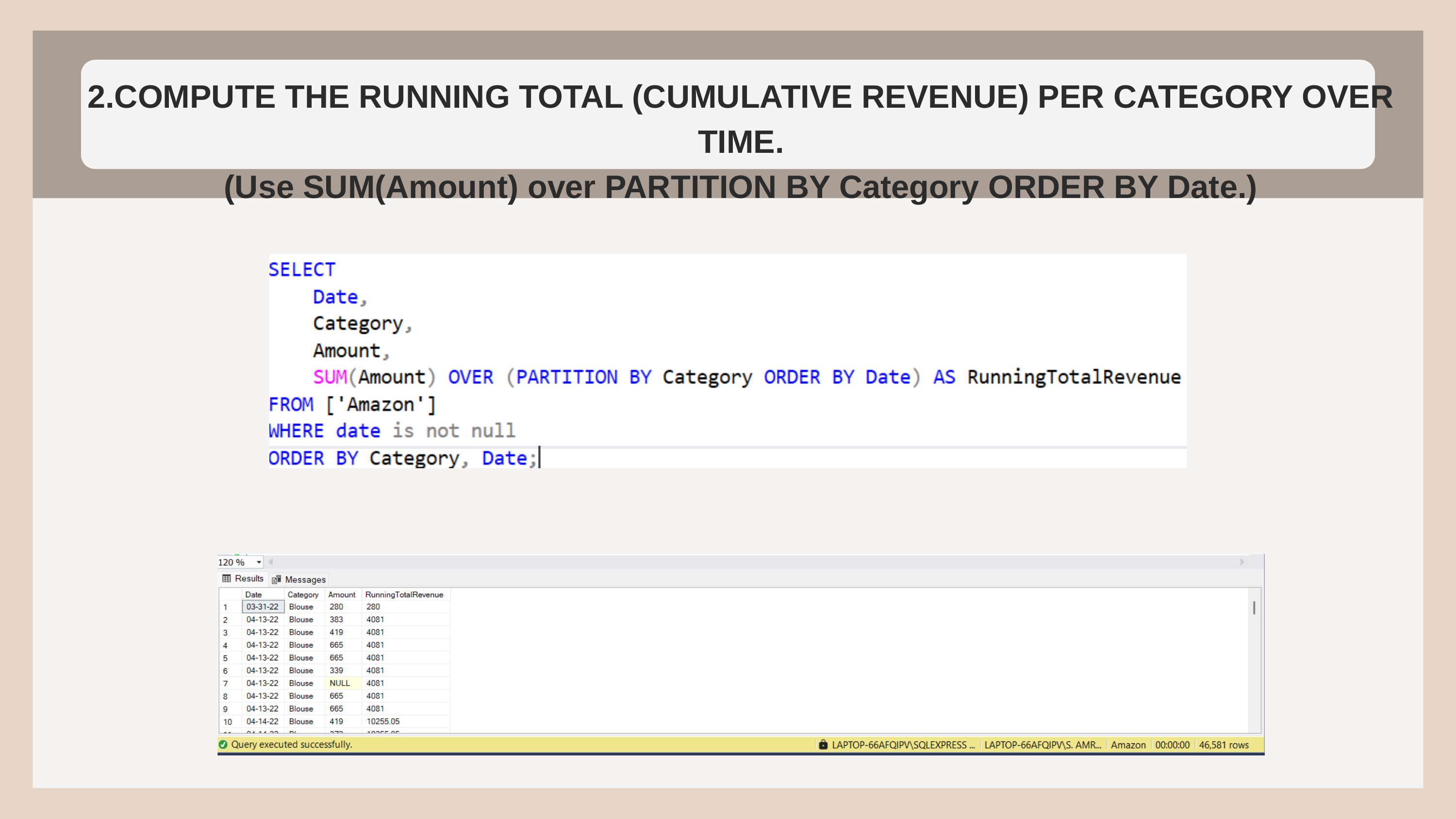

2.COMPUTE THE RUNNING TOTAL (CUMULATIVE REVENUE) PER CATEGORY OVER TIME.
(Use SUM(Amount) over PARTITION BY Category ORDER BY Date.)